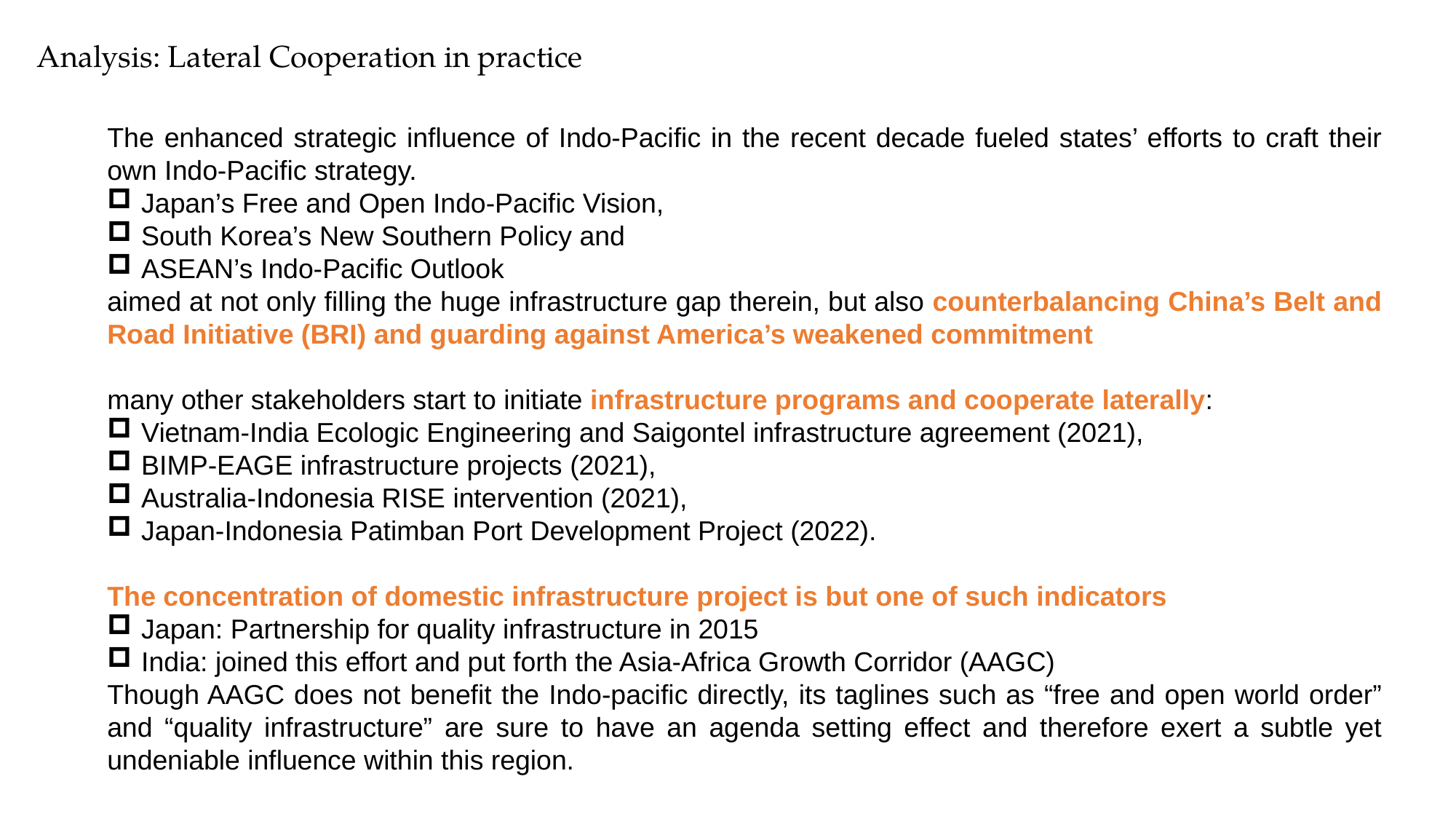

Analysis: Lateral Cooperation in practice
The enhanced strategic influence of Indo-Pacific in the recent decade fueled states’ efforts to craft their own Indo-Pacific strategy.
Japan’s Free and Open Indo-Pacific Vision,
South Korea’s New Southern Policy and
ASEAN’s Indo-Pacific Outlook
aimed at not only filling the huge infrastructure gap therein, but also counterbalancing China’s Belt and Road Initiative (BRI) and guarding against America’s weakened commitment

many other stakeholders start to initiate infrastructure programs and cooperate laterally:
Vietnam-India Ecologic Engineering and Saigontel infrastructure agreement (2021),
BIMP-EAGE infrastructure projects (2021),
Australia-Indonesia RISE intervention (2021),
Japan-Indonesia Patimban Port Development Project (2022).

The concentration of domestic infrastructure project is but one of such indicators
Japan: Partnership for quality infrastructure in 2015
India: joined this effort and put forth the Asia-Africa Growth Corridor (AAGC)
Though AAGC does not benefit the Indo-pacific directly, its taglines such as “free and open world order” and “quality infrastructure” are sure to have an agenda setting effect and therefore exert a subtle yet undeniable influence within this region.